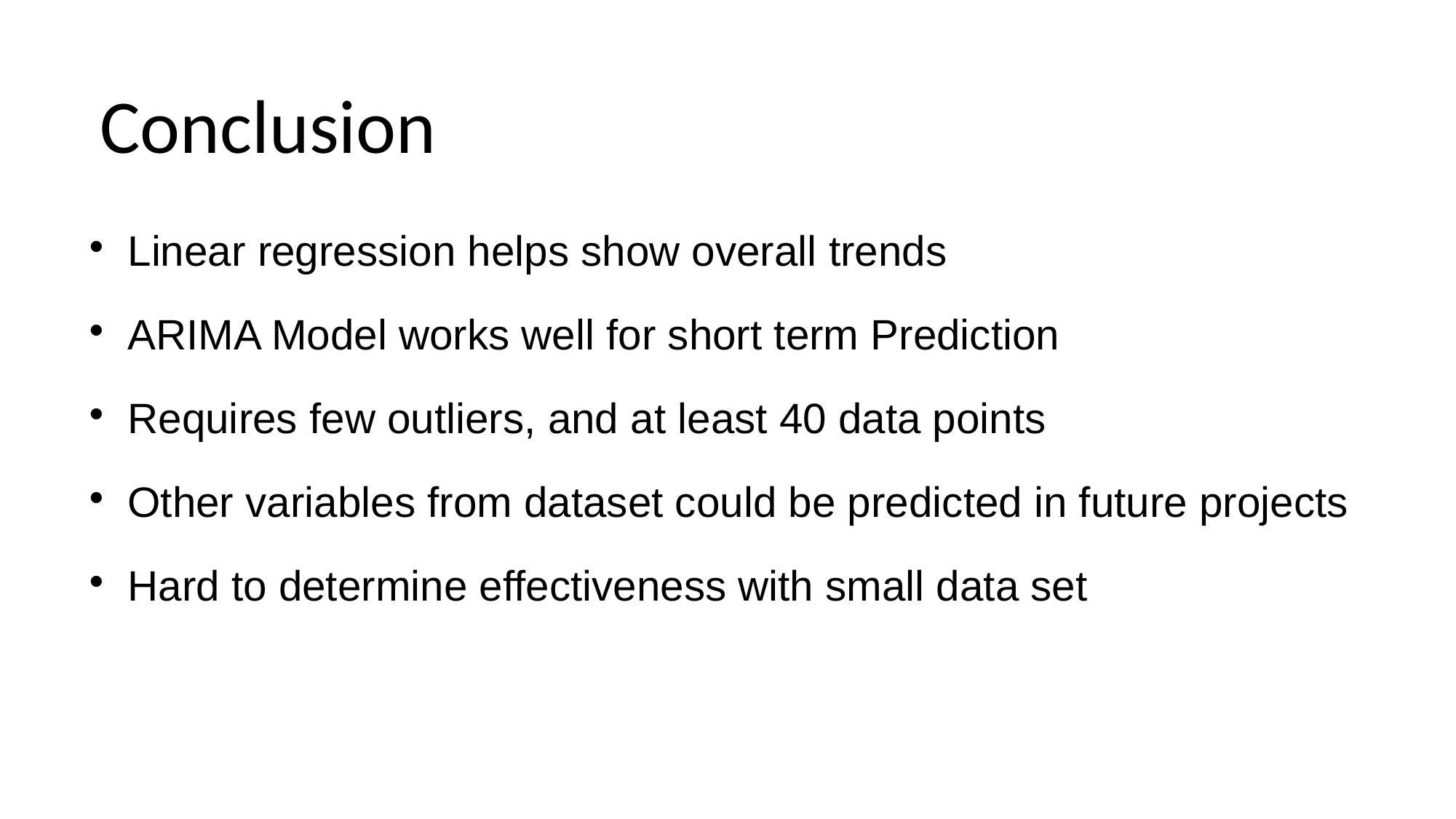

Conclusion
Linear regression helps show overall trends

ARIMA Model works well for short term Prediction

Requires few outliers, and at least 40 data points

Other variables from dataset could be predicted in future projects

Hard to determine effectiveness with small data set